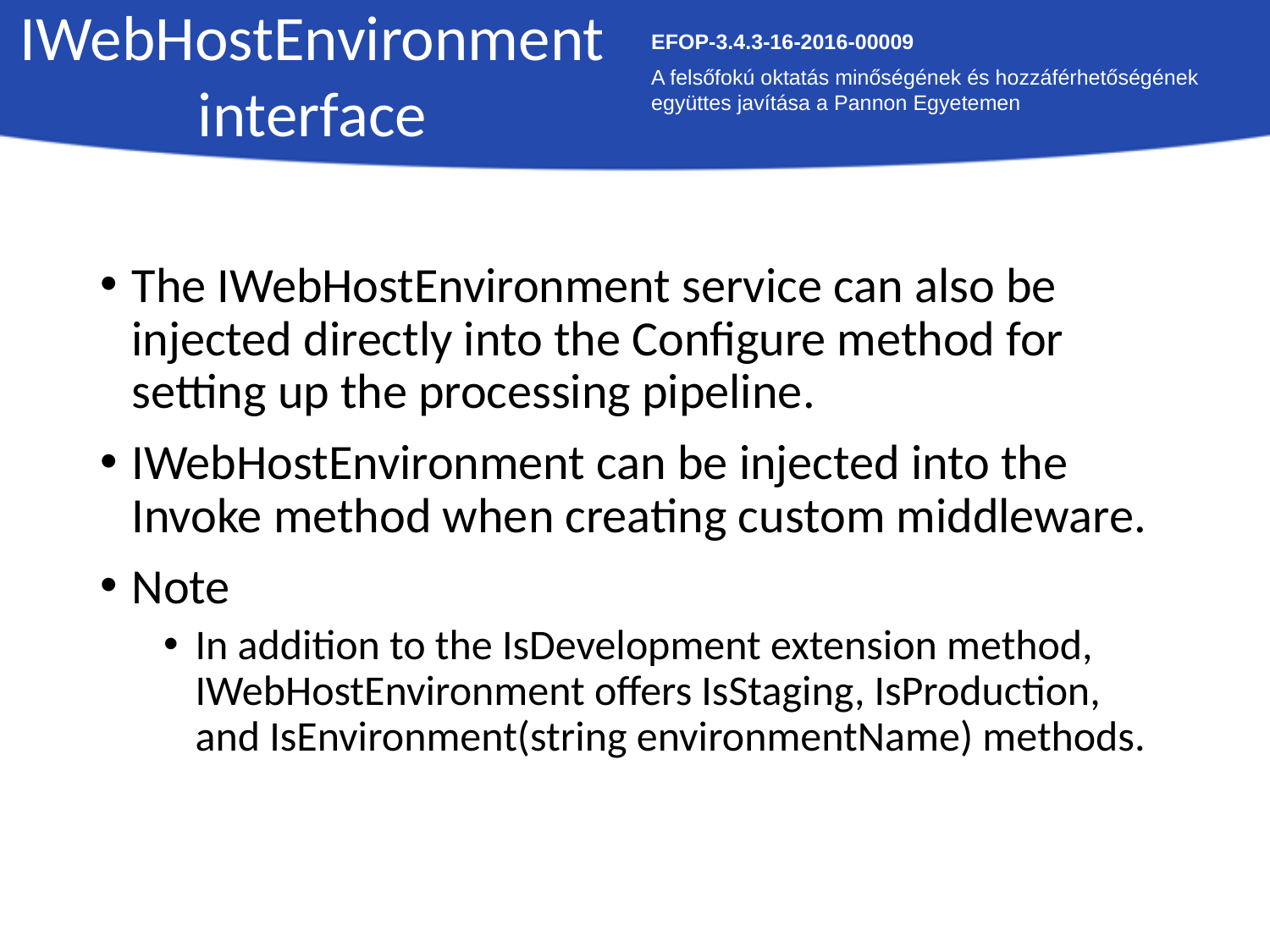

IWebHostEnvironment interface
EFOP-3.4.3-16-2016-00009
A felsőfokú oktatás minőségének és hozzáférhetőségének együttes javítása a Pannon Egyetemen
The IWebHostEnvironment service can also be injected directly into the Configure method for setting up the processing pipeline.
IWebHostEnvironment can be injected into the Invoke method when creating custom middleware.
Note
In addition to the IsDevelopment extension method, IWebHostEnvironment offers IsStaging, IsProduction, and IsEnvironment(string environmentName) methods.